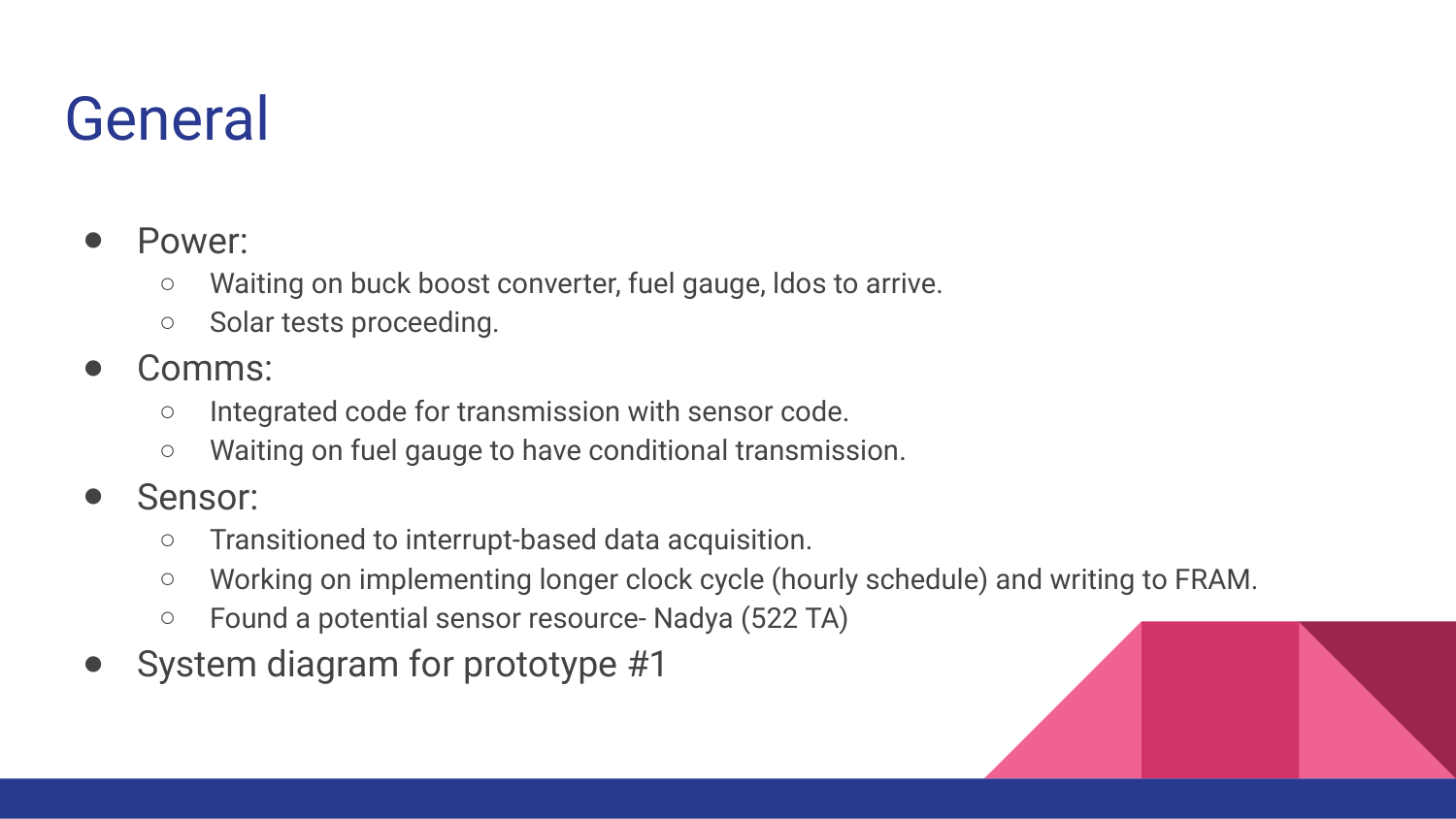

# General
Power:
Waiting on buck boost converter, fuel gauge, ldos to arrive.
Solar tests proceeding.
Comms:
Integrated code for transmission with sensor code.
Waiting on fuel gauge to have conditional transmission.
Sensor:
Transitioned to interrupt-based data acquisition.
Working on implementing longer clock cycle (hourly schedule) and writing to FRAM.
Found a potential sensor resource- Nadya (522 TA)
System diagram for prototype #1